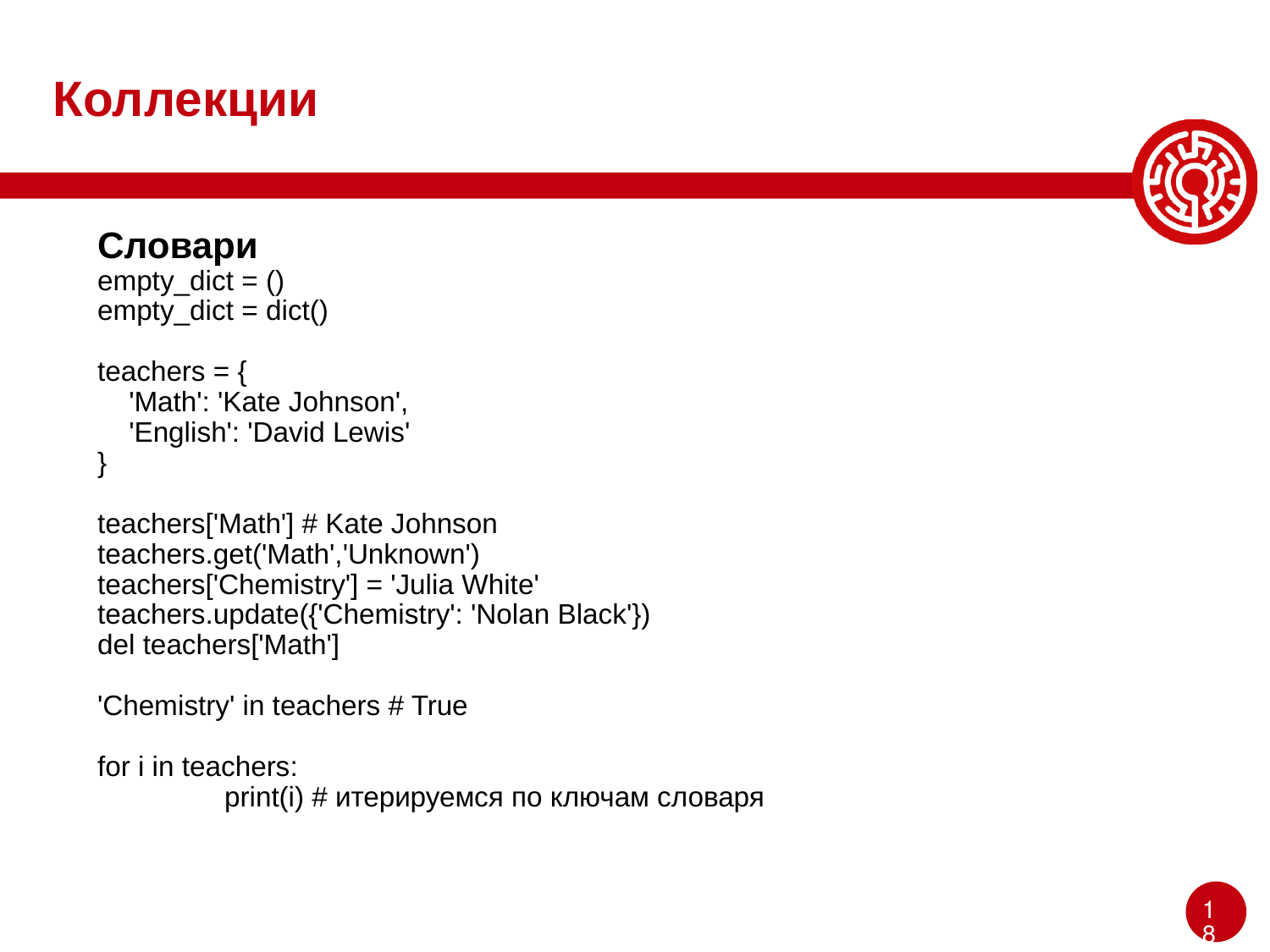

# Коллекции
Словари
empty_dict = ()
empty_dict = dict()

teachers = {
    'Math': 'Kate Johnson',
    'English': 'David Lewis'
}

teachers['Math'] # Kate Johnson
teachers.get('Math','Unknown')
teachers['Chemistry'] = 'Julia White'
teachers.update({'Chemistry': 'Nolan Black'})
del teachers['Math']

'Chemistry' in teachers # True

for i in teachers:
	print(i) # итерируемся по ключам словаря

18